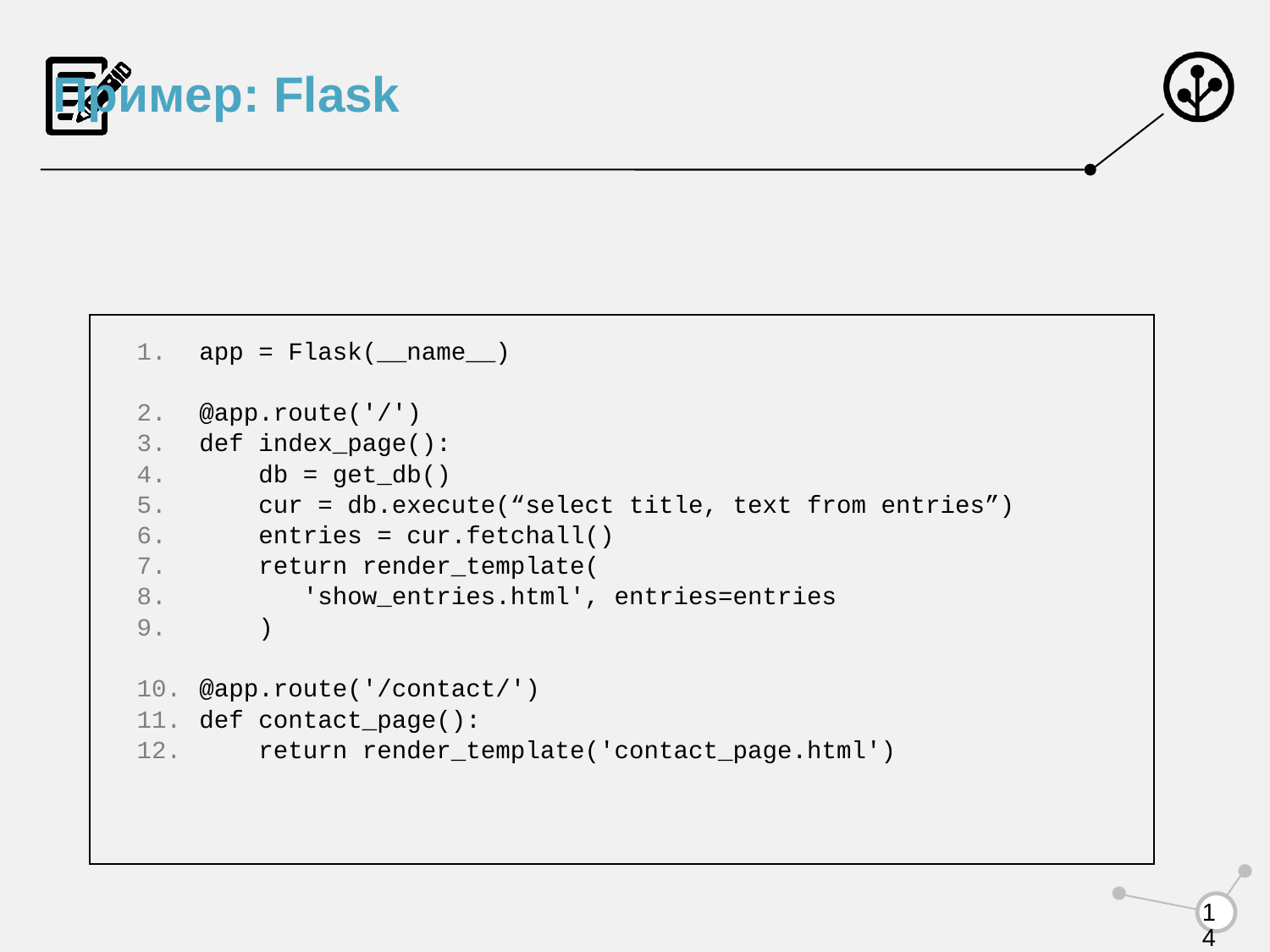

# Пример: Flask

app = Flask(__name__)

@app.route('/')
def index_page():
    db = get_db()
    cur = db.execute(“select title, text from entries”)
    entries = cur.fetchall()
    return render_template(
       'show_entries.html', entries=entries
    )

@app.route('/contact/')
def contact_page():
    return render_template('contact_page.html')
14